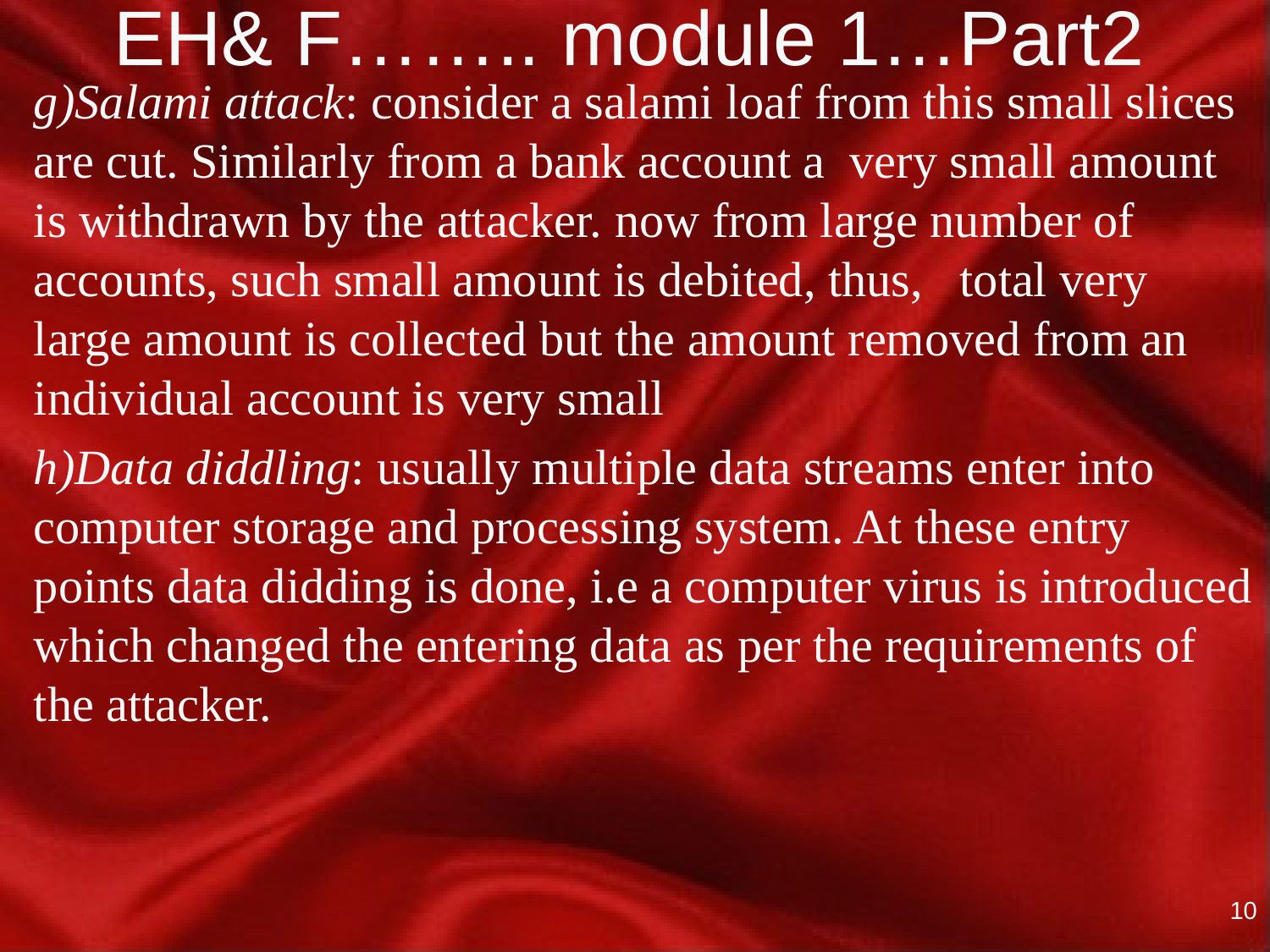

# EH& F…….. module 1…Part2
g)Salami attack: consider a salami loaf from this small slices are cut. Similarly from a bank account a  very small amount is withdrawn by the attacker. now from large number of accounts, such small amount is debited, thus,   total very large amount is collected but the amount removed from an individual account is very small
h)Data diddling: usually multiple data streams enter into computer storage and processing system. At these entry points data didding is done, i.e a computer virus is introduced which changed the entering data as per the requirements of the attacker.

10